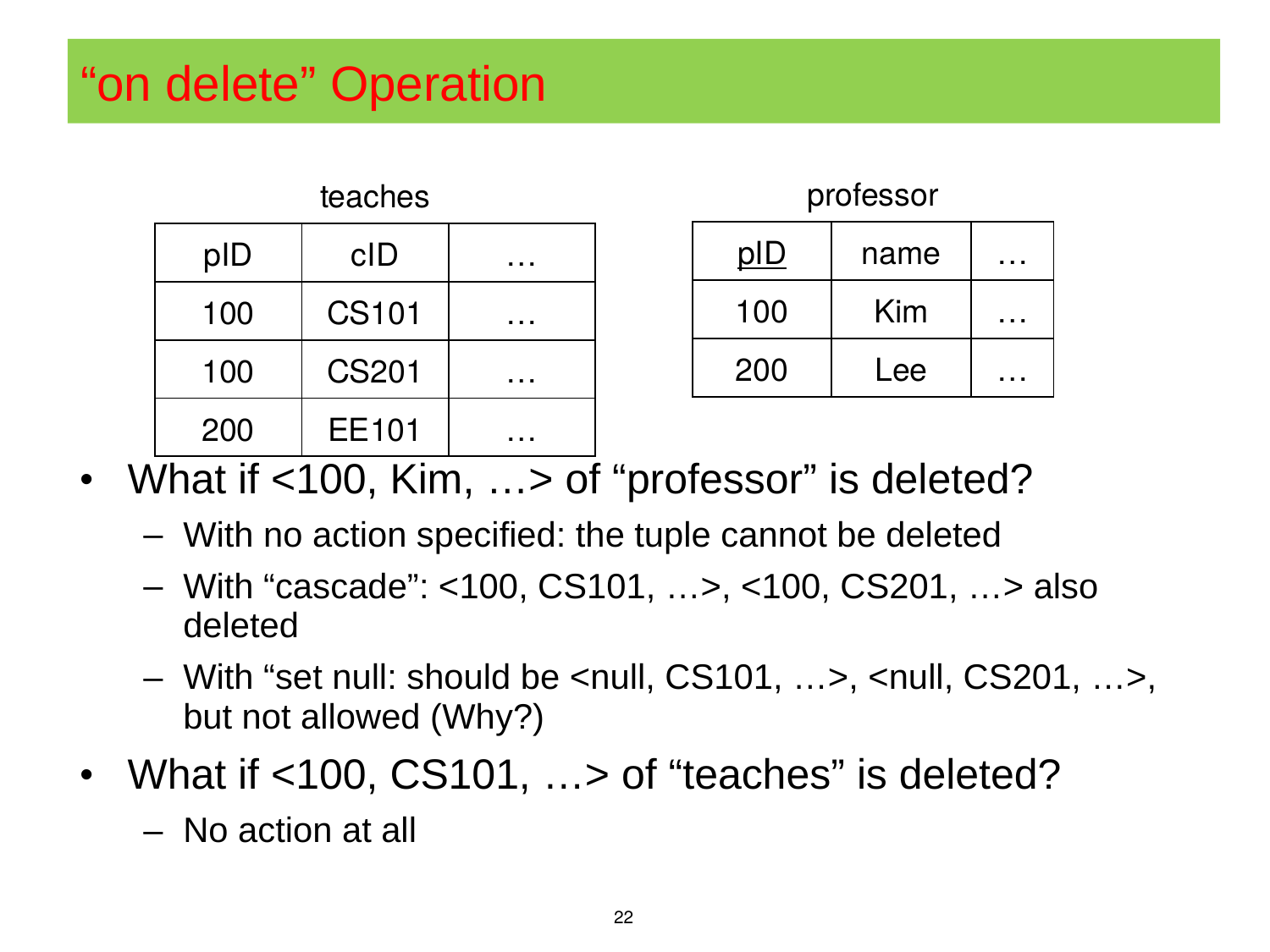

# “on delete” Operation
| professor |  |  |
| --- | --- | --- |
| pID | name | … |
| 100 | Kim | … |
| 200 | Lee | … |
| teaches |  |  |
| --- | --- | --- |
| pID | cID | … |
| 100 | CS101 | … |
| 100 | CS201 | … |
| 200 | EE101 | … |
What if <100, Kim, …> of “professor” is deleted?
With no action specified: the tuple cannot be deleted
With “cascade”: <100, CS101, …>, <100, CS201, …> also deleted
With “set null: should be <null, CS101, …>, <null, CS201, …>, but not allowed (Why?)
What if <100, CS101, …> of “teaches” is deleted?
No action at all